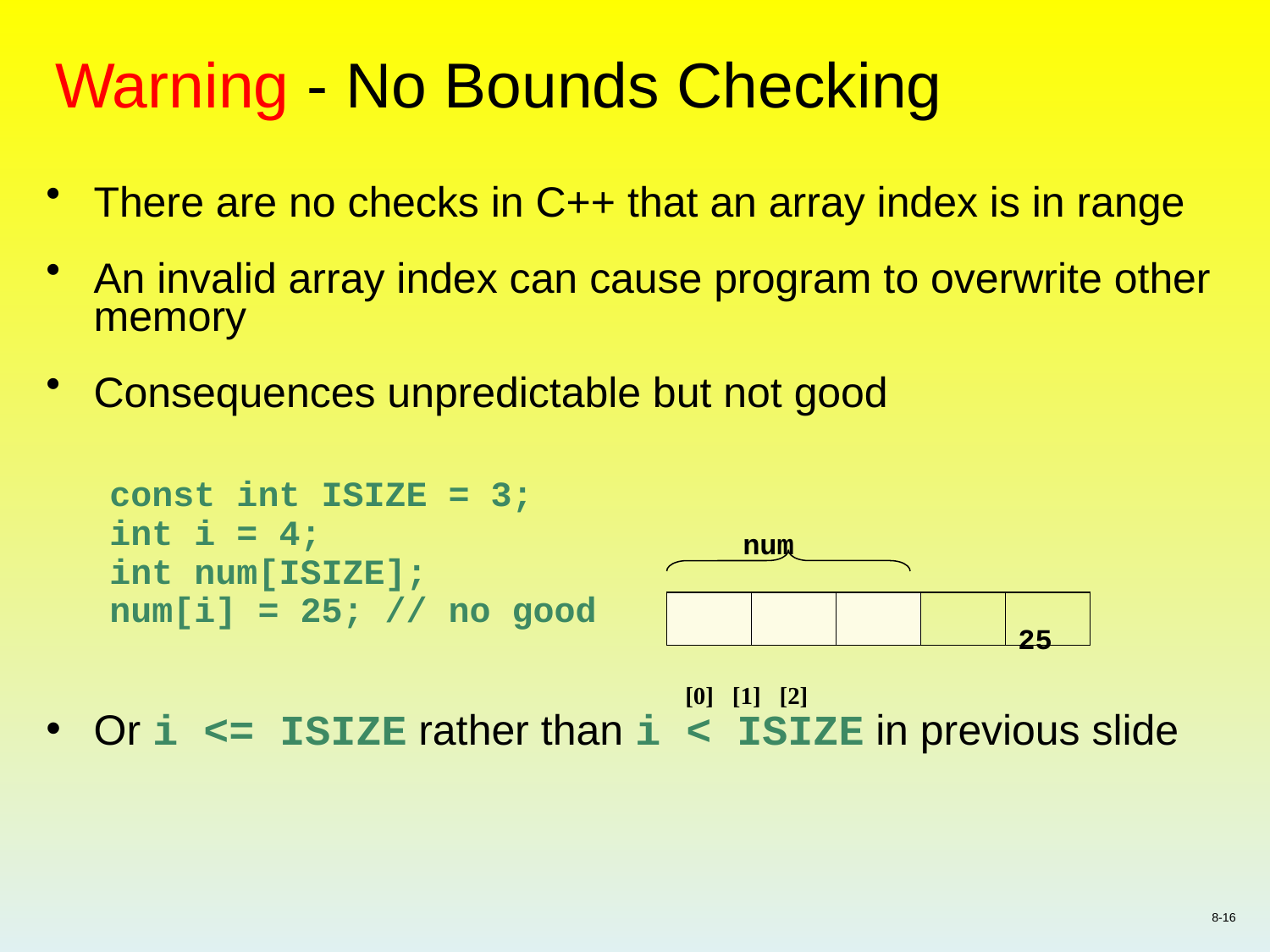

# Warning - No Bounds Checking
There are no checks in C++ that an array index is in range
An invalid array index can cause program to overwrite other memory
Consequences unpredictable but not good
const int ISIZE = 3;
int i = 4;
int num[ISIZE];
num[i] = 25; // no good

Or i <= ISIZE rather than i < ISIZE in previous slide

num
25

 [0]   [1]   [2]
8-16